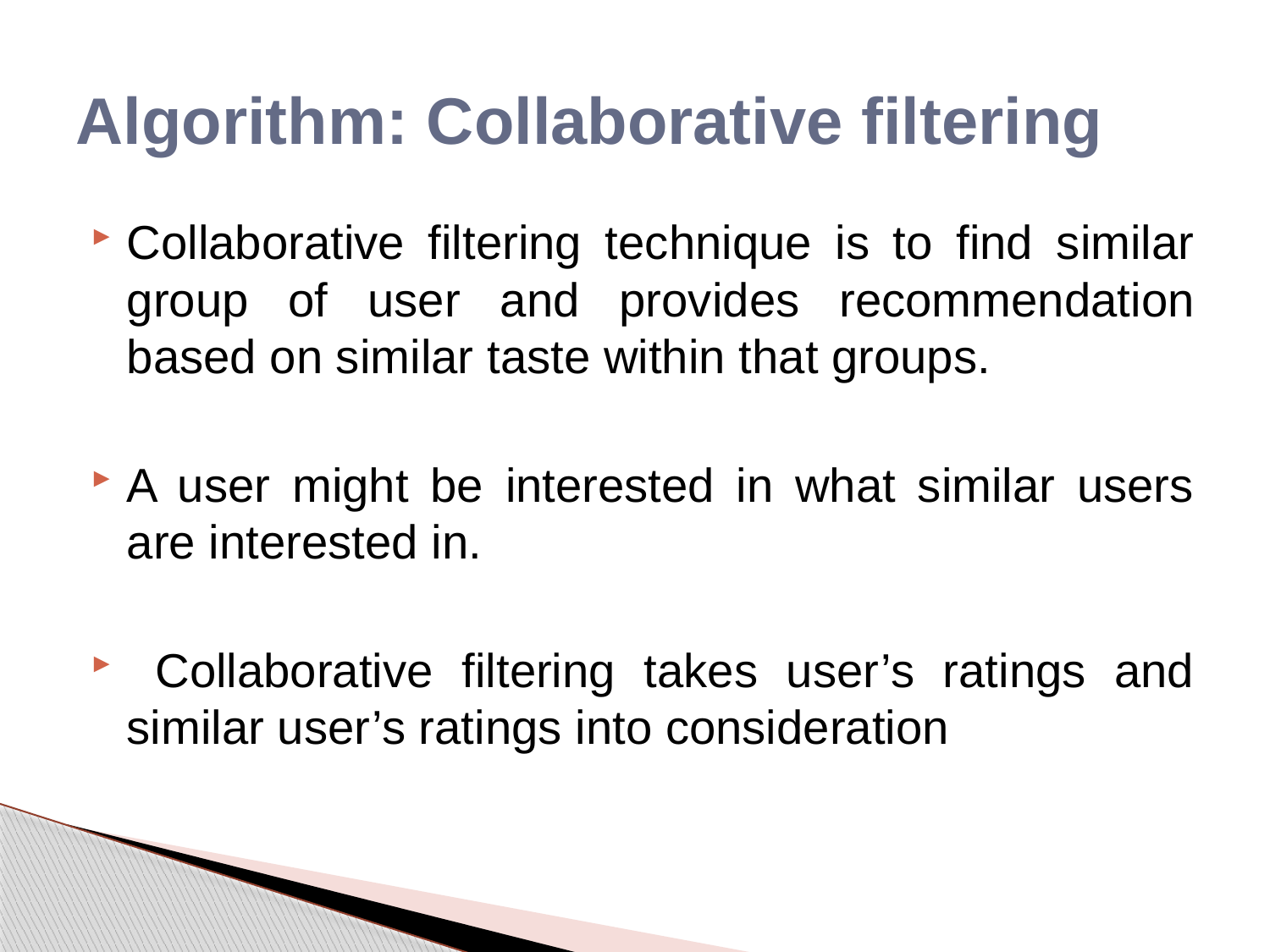

# Algorithm: Collaborative filtering
Collaborative filtering technique is to find similar group of user and provides recommendation based on similar taste within that groups.

A user might be interested in what similar users are interested in.

 Collaborative filtering takes user’s ratings and similar user’s ratings into consideration